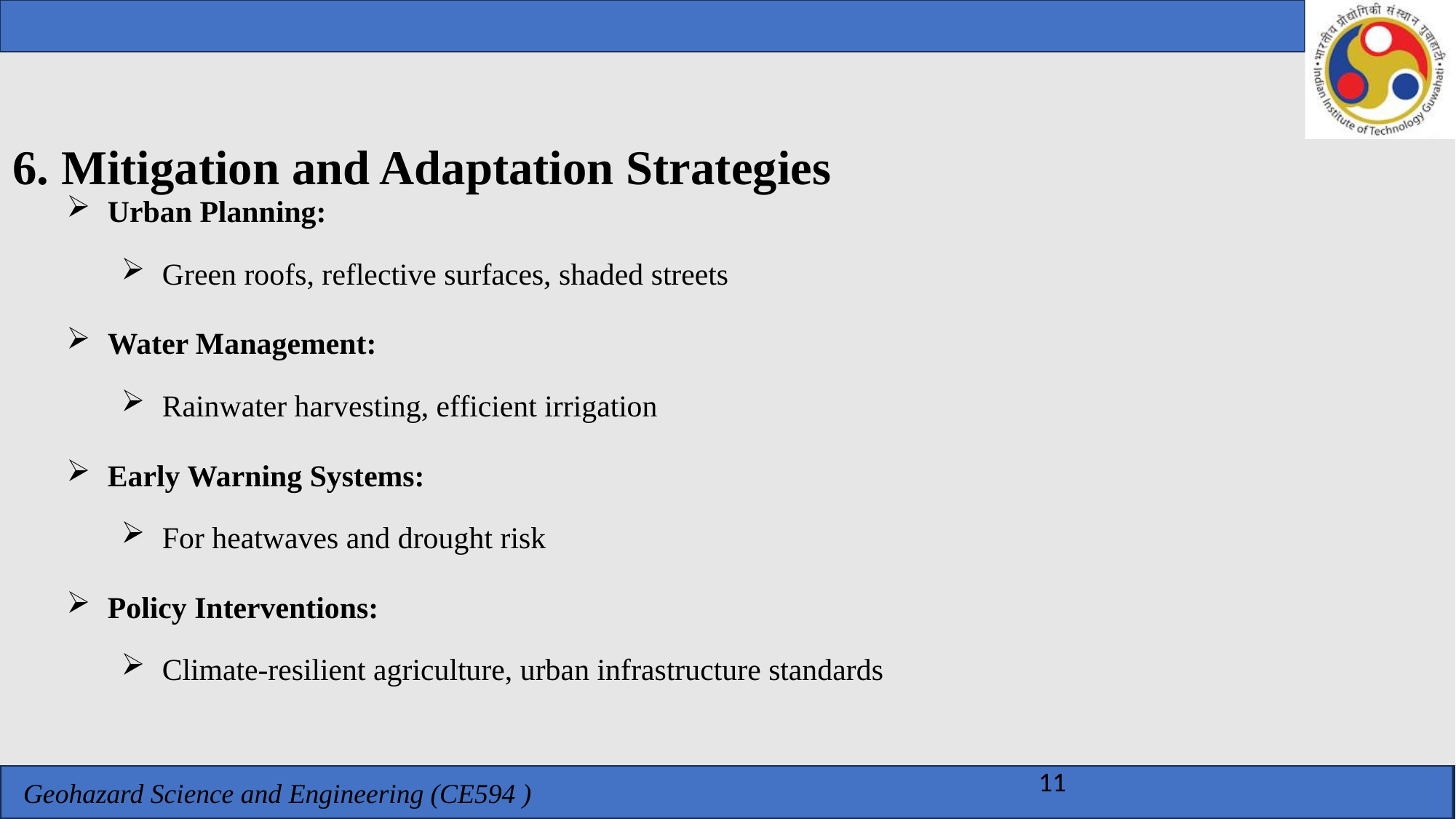

# 6. Mitigation and Adaptation Strategies
Urban Planning:
Green roofs, reflective surfaces, shaded streets
Water Management:
Rainwater harvesting, efficient irrigation
Early Warning Systems:
For heatwaves and drought risk
Policy Interventions:
Climate-resilient agriculture, urban infrastructure standards

11